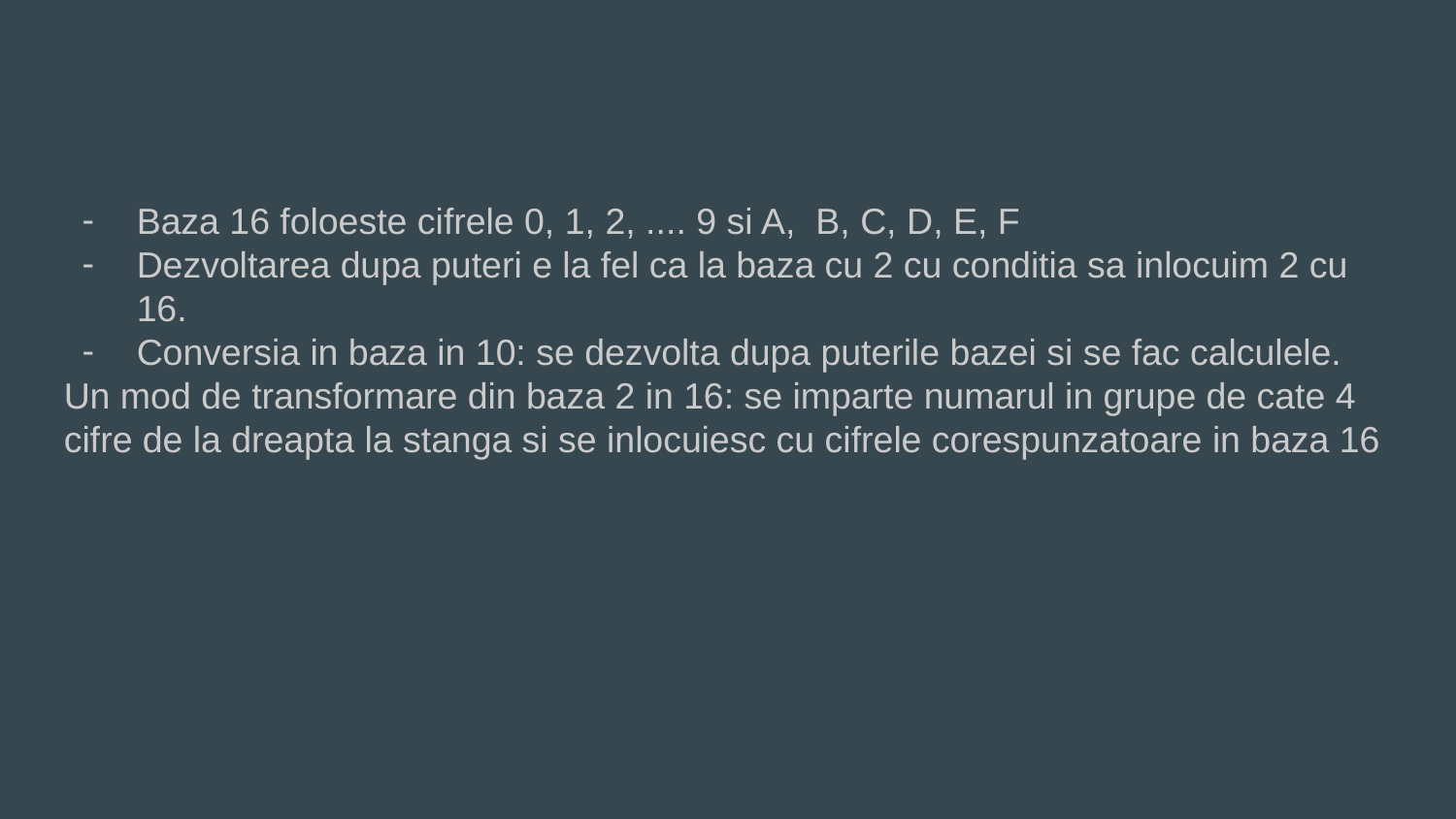

Baza 16 foloeste cifrele 0, 1, 2, .... 9 si A,  B, C, D, E, F
Dezvoltarea dupa puteri e la fel ca la baza cu 2 cu conditia sa inlocuim 2 cu 16.
Conversia in baza in 10: se dezvolta dupa puterile bazei si se fac calculele.
Un mod de transformare din baza 2 in 16: se imparte numarul in grupe de cate 4 cifre de la dreapta la stanga si se inlocuiesc cu cifrele corespunzatoare in baza 16